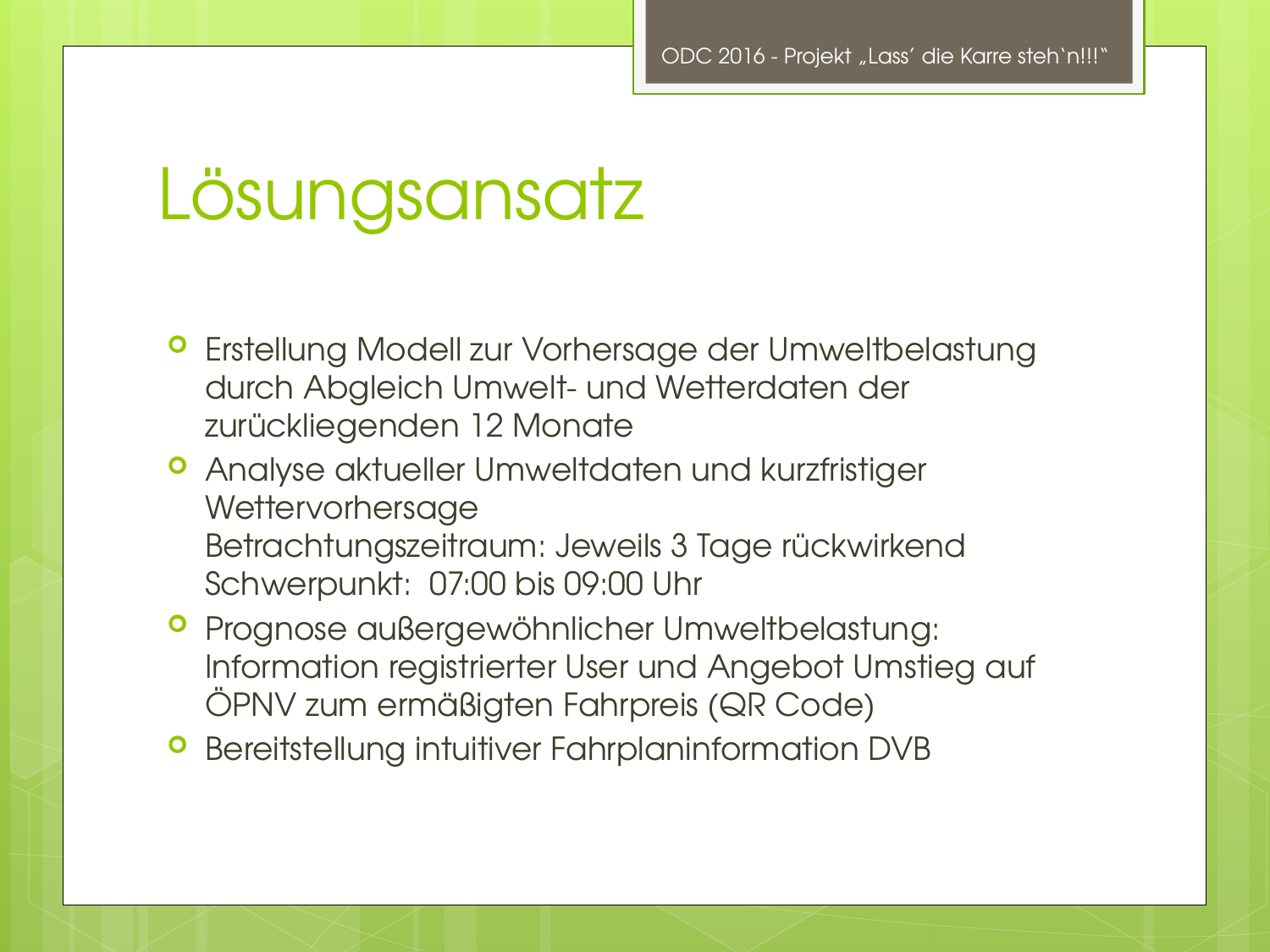

ODC 2016 - Projekt „Lass’ die Karre steh‘n!!!“
Lösungsansatz
Erstellung Modell zur Vorhersage der Umweltbelastung
durch Abgleich Umwelt- und Wetterdaten der zurückliegenden 12 Monate
Analyse aktueller Umweltdaten und kurzfristiger Wettervorhersage
Betrachtungszeitraum: Jeweils 3 Tage rückwirkend
Schwerpunkt:  07:00 bis 09:00 Uhr
Prognose außergewöhnlicher Umweltbelastung: Information registrierter User und Angebot Umstieg auf ÖPNV zum ermäßigten Fahrpreis (QR Code)
Bereitstellung intuitiver Fahrplaninformation DVB